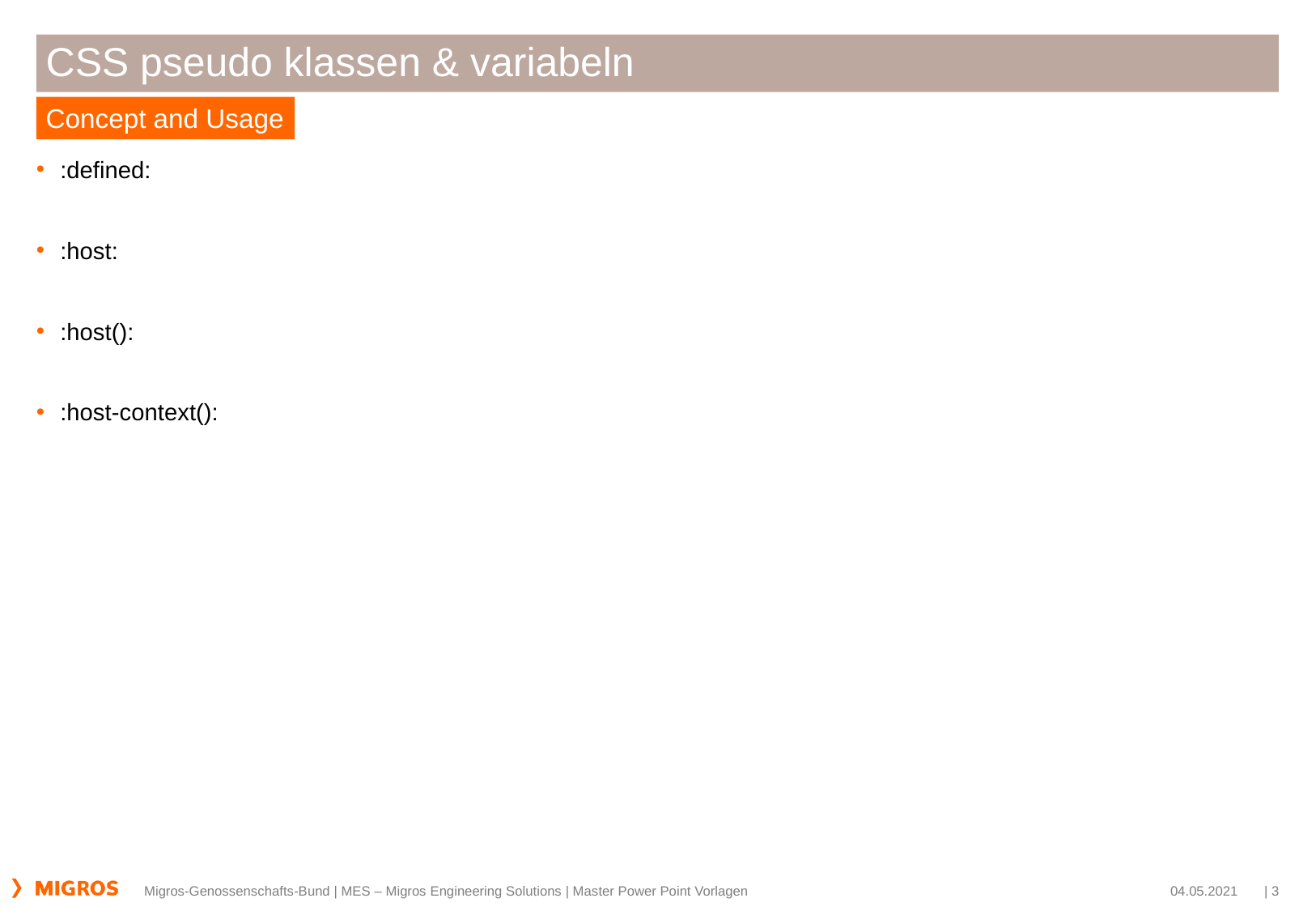

# CSS pseudo klassen & variabeln
Concept and Usage
:defined:

:host:

:host():

:host-context():

04.05.2021
| 3
Migros-Genossenschafts-Bund | MES – Migros Engineering Solutions | Master Power Point Vorlagen